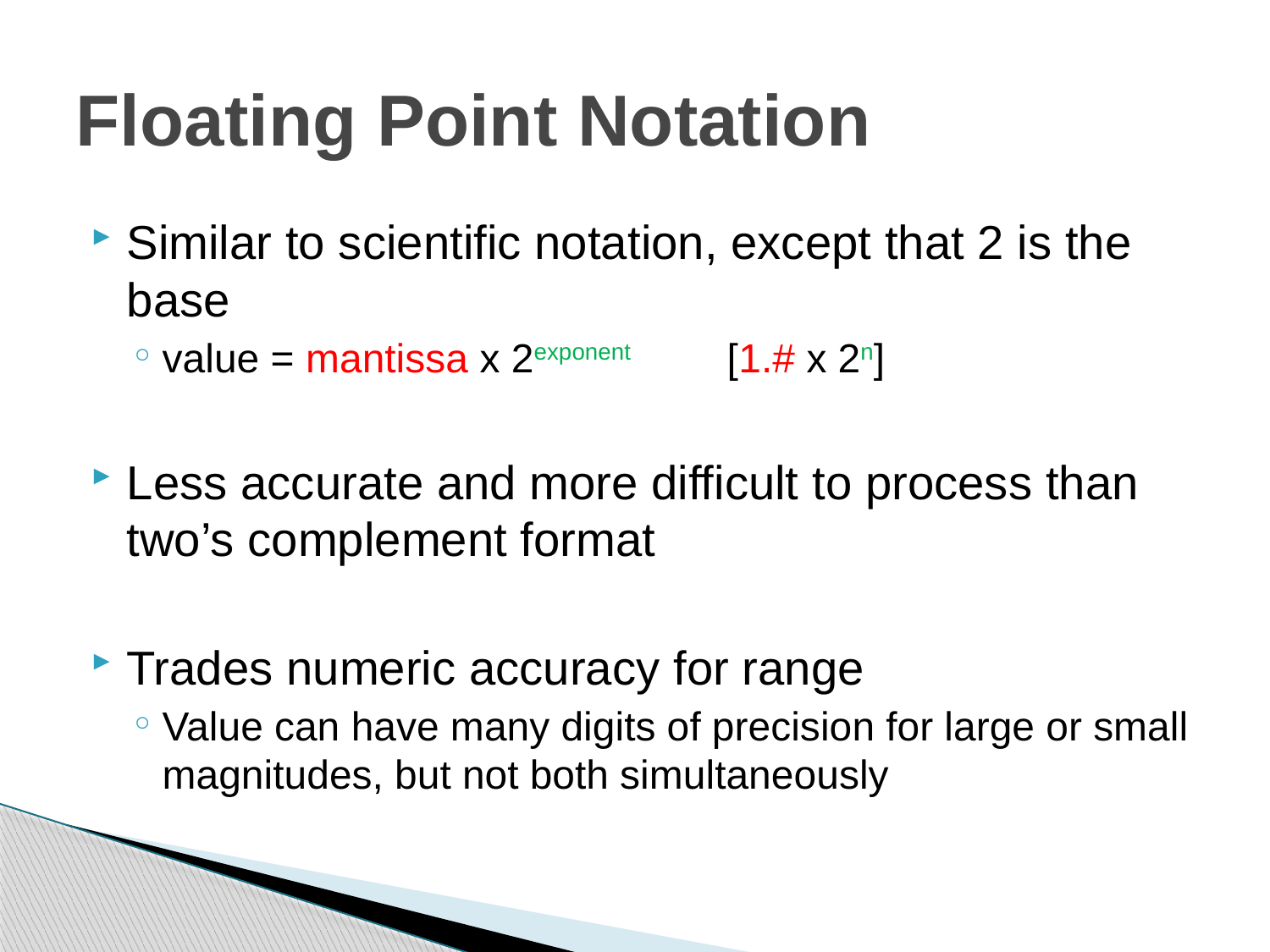

# Floating Point Notation
Similar to scientific notation, except that 2 is the base
value = mantissa x 2exponent         [1.# x 2n]

Less accurate and more difficult to process than two’s complement format

Trades numeric accuracy for range
Value can have many digits of precision for large or small magnitudes, but not both simultaneously